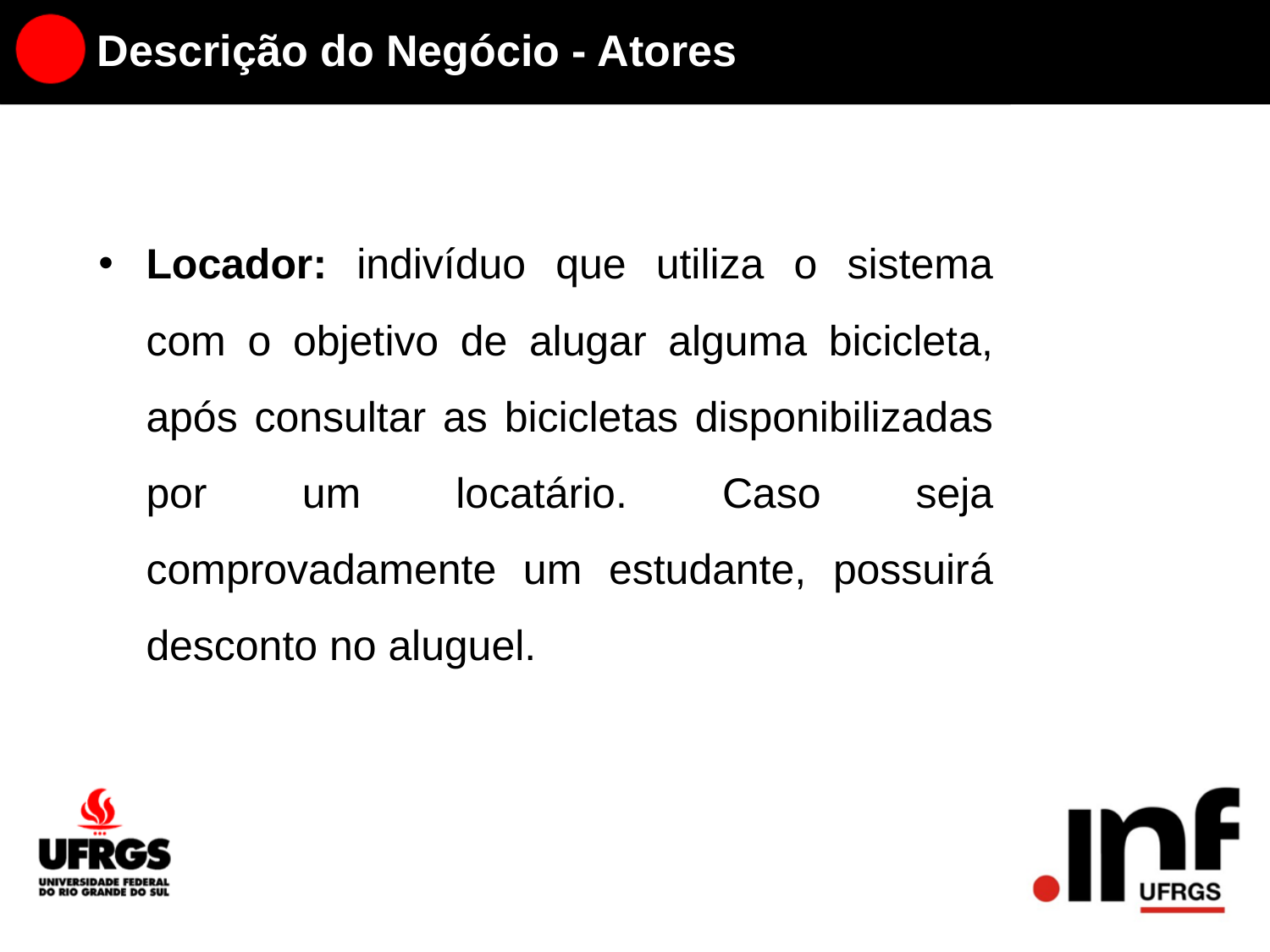

# Descrição do Negócio - Atores

Locador: indivíduo que utiliza o sistema com o objetivo de alugar alguma bicicleta, após consultar as bicicletas disponibilizadas por um locatário. Caso seja comprovadamente um estudante, possuirá desconto no aluguel.